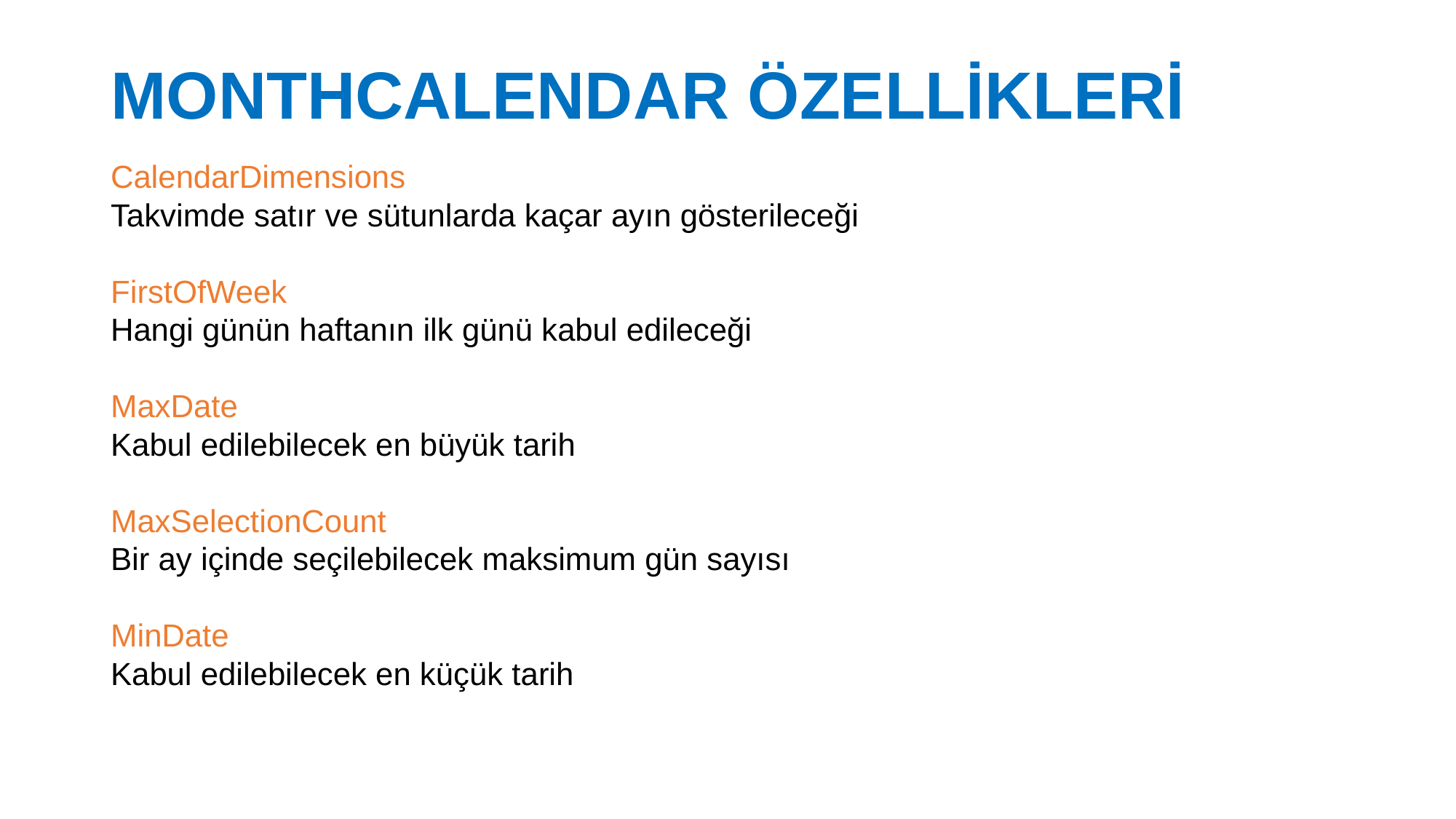

# MONTHCALENDAR ÖZELLİKLERİ
CalendarDimensions
Takvimde satır ve sütunlarda kaçar ayın gösterileceği

FirstOfWeek
Hangi günün haftanın ilk günü kabul edileceği

MaxDate
Kabul edilebilecek en büyük tarih

MaxSelectionCount
Bir ay içinde seçilebilecek maksimum gün sayısı

MinDate
Kabul edilebilecek en küçük tarih
27.02.2017
45